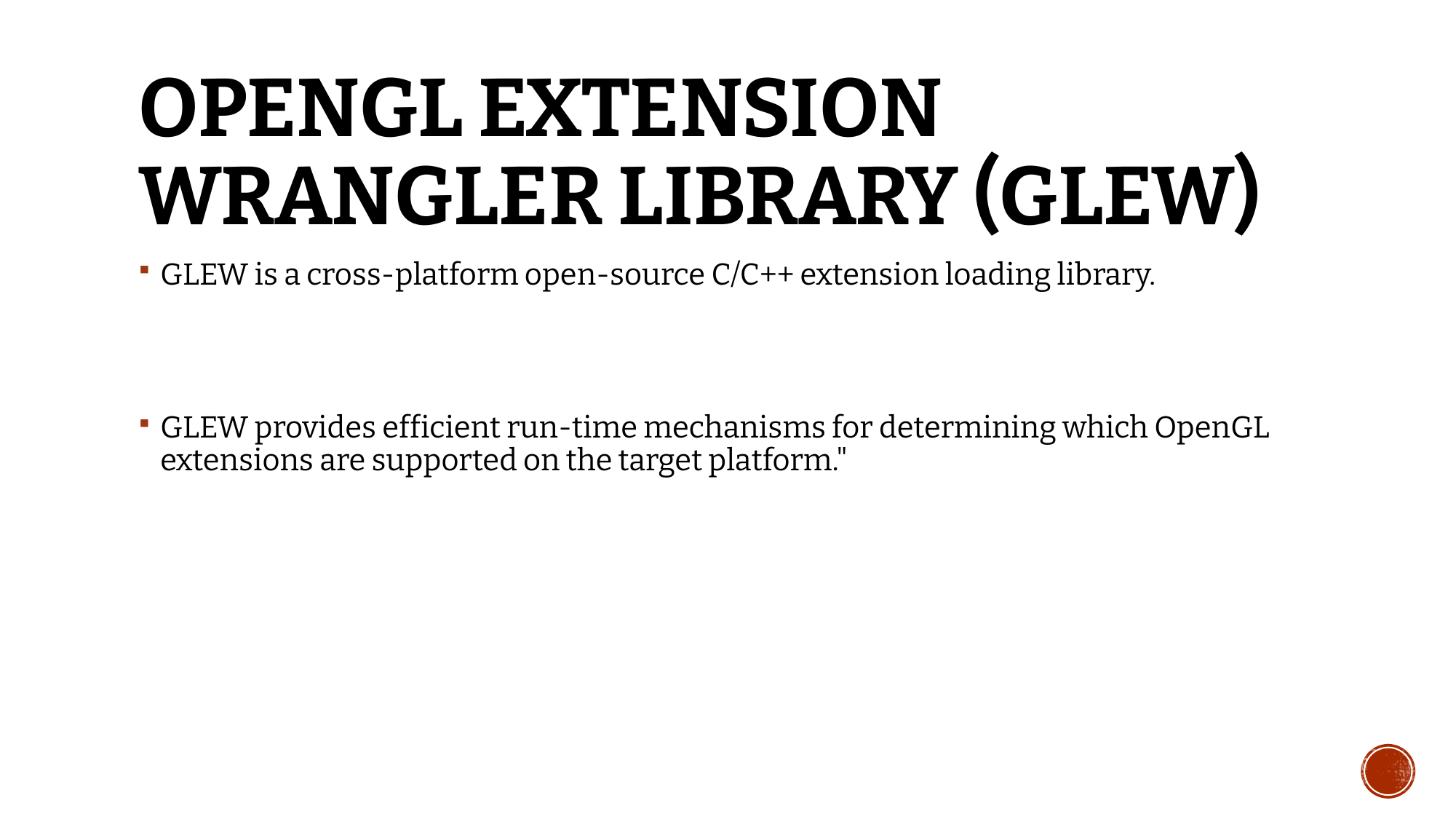

# OpenGL Extension Wrangler Library (GLEW)
GLEW is a cross-platform open-source C/C++ extension loading library.

GLEW provides efficient run-time mechanisms for determining which OpenGL extensions are supported on the target platform."